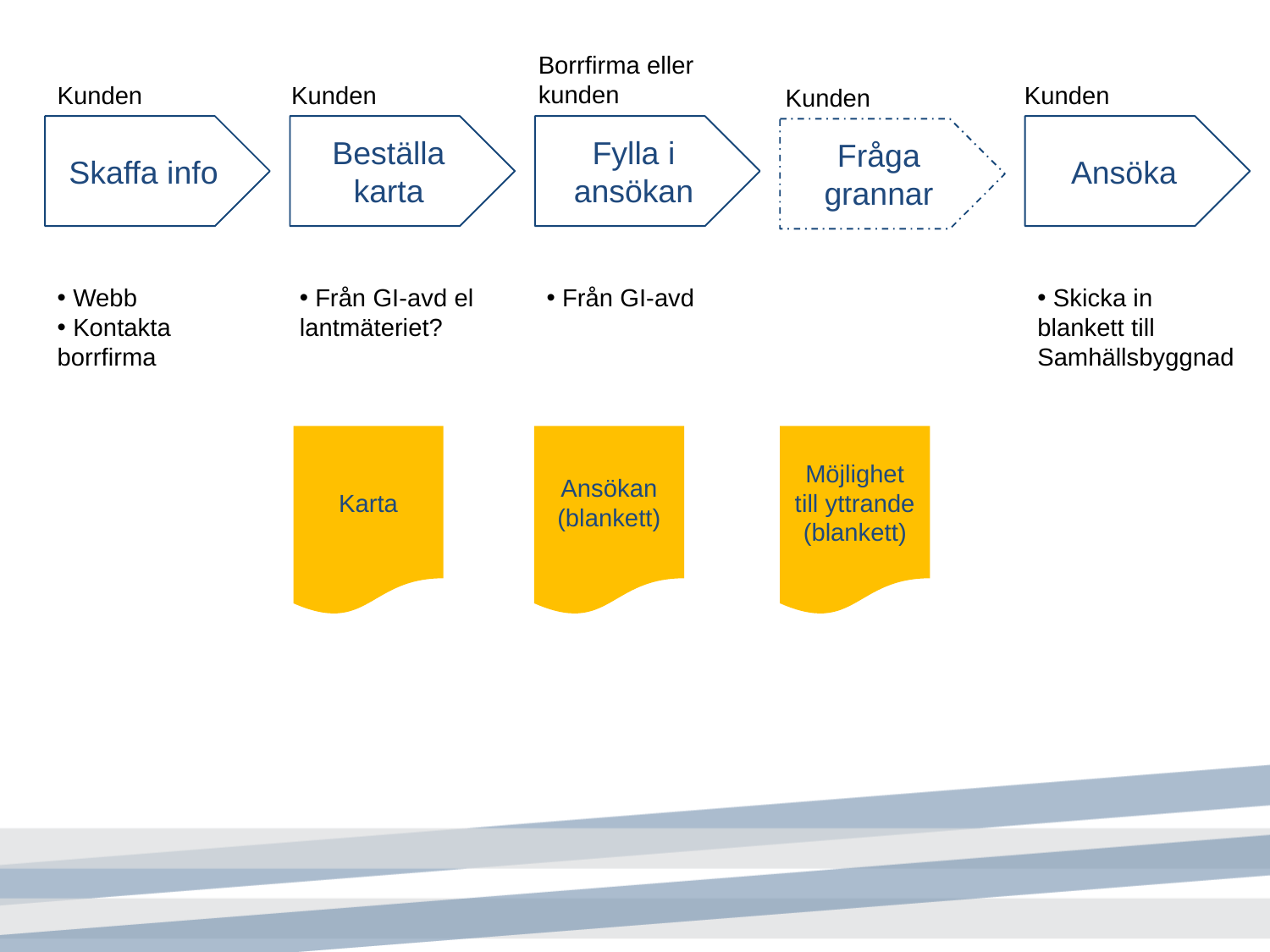

Borrfirma eller kunden
Kunden
Kunden
Kunden
Kunden
Skaffa info
Beställa karta
Fylla i ansökan
Ansöka
Fråga grannar
 Webb
 Kontakta borrfirma
 Från GI-avd el lantmäteriet?
 Från GI-avd
 Skicka in blankett till Samhällsbyggnad
Karta
Ansökan (blankett)
Möjlighet till yttrande (blankett)